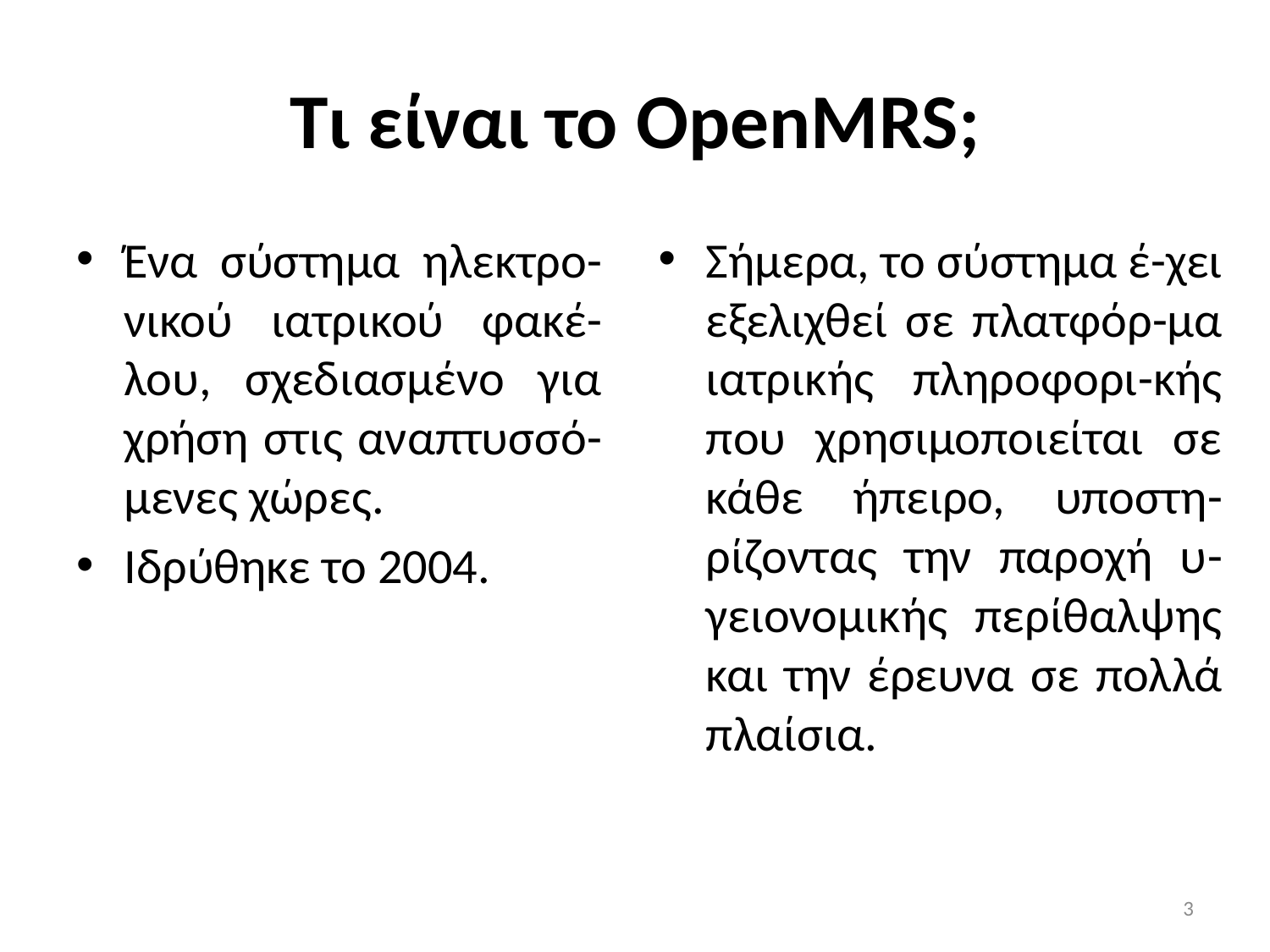

# Τι είναι το OpenMRS;
Ένα σύστημα ηλεκτρο-νικού ιατρικού φακέ-λου, σχεδιασμένο για χρήση στις αναπτυσσό-μενες χώρες.
Ιδρύθηκε το 2004.
Σήμερα, το σύστημα έ-χει εξελιχθεί σε πλατφόρ-μα ιατρικής πληροφορι-κής που χρησιμοποιείται σε κάθε ήπειρο, υποστη-ρίζοντας την παροχή υ-γειονομικής περίθαλψης και την έρευνα σε πολλά πλαίσια.
3